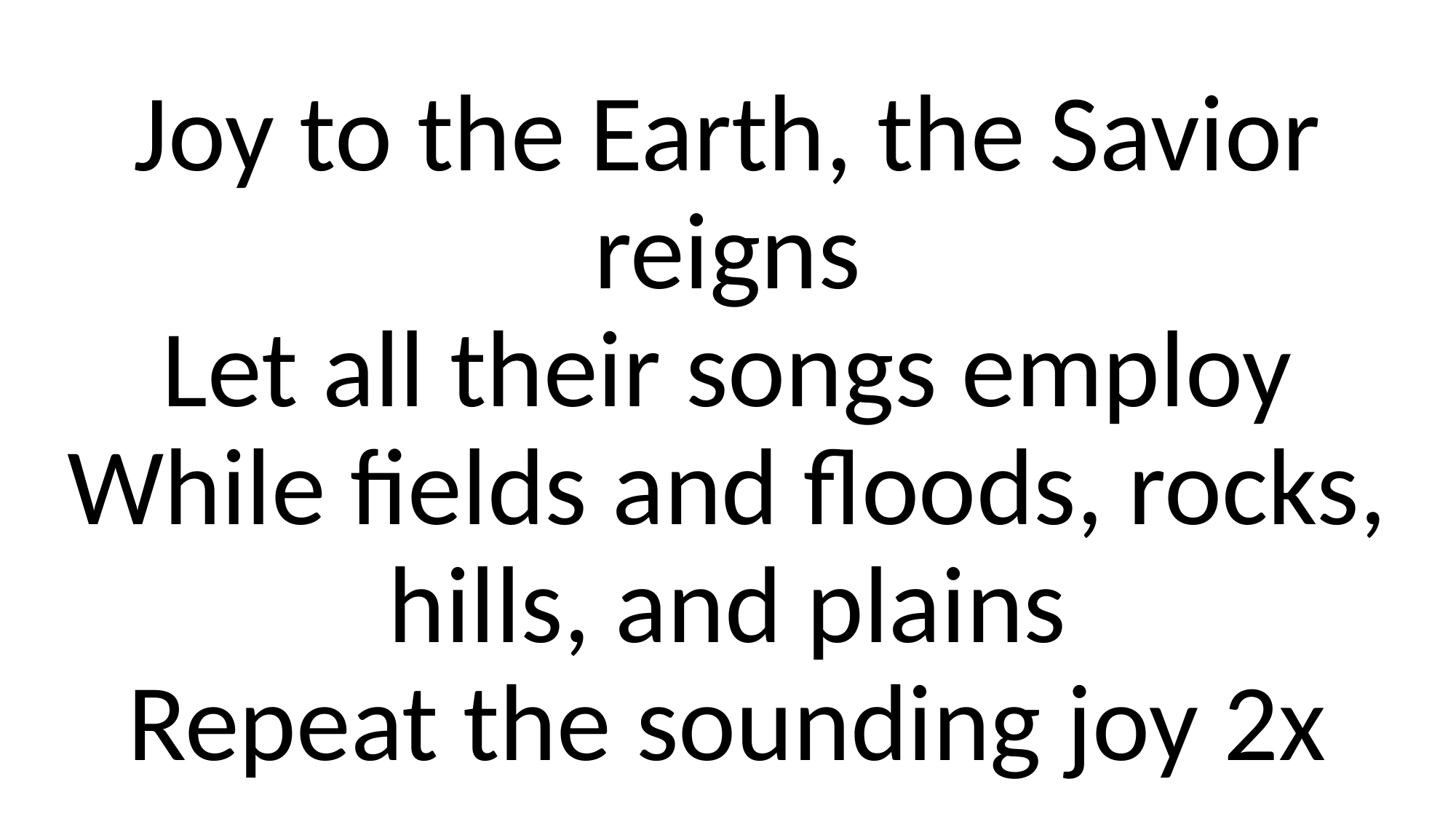

# Joy to the Earth, the Savior reigns Let all their songs employ While fields and floods, rocks, hills, and plains Repeat the sounding joy 2x